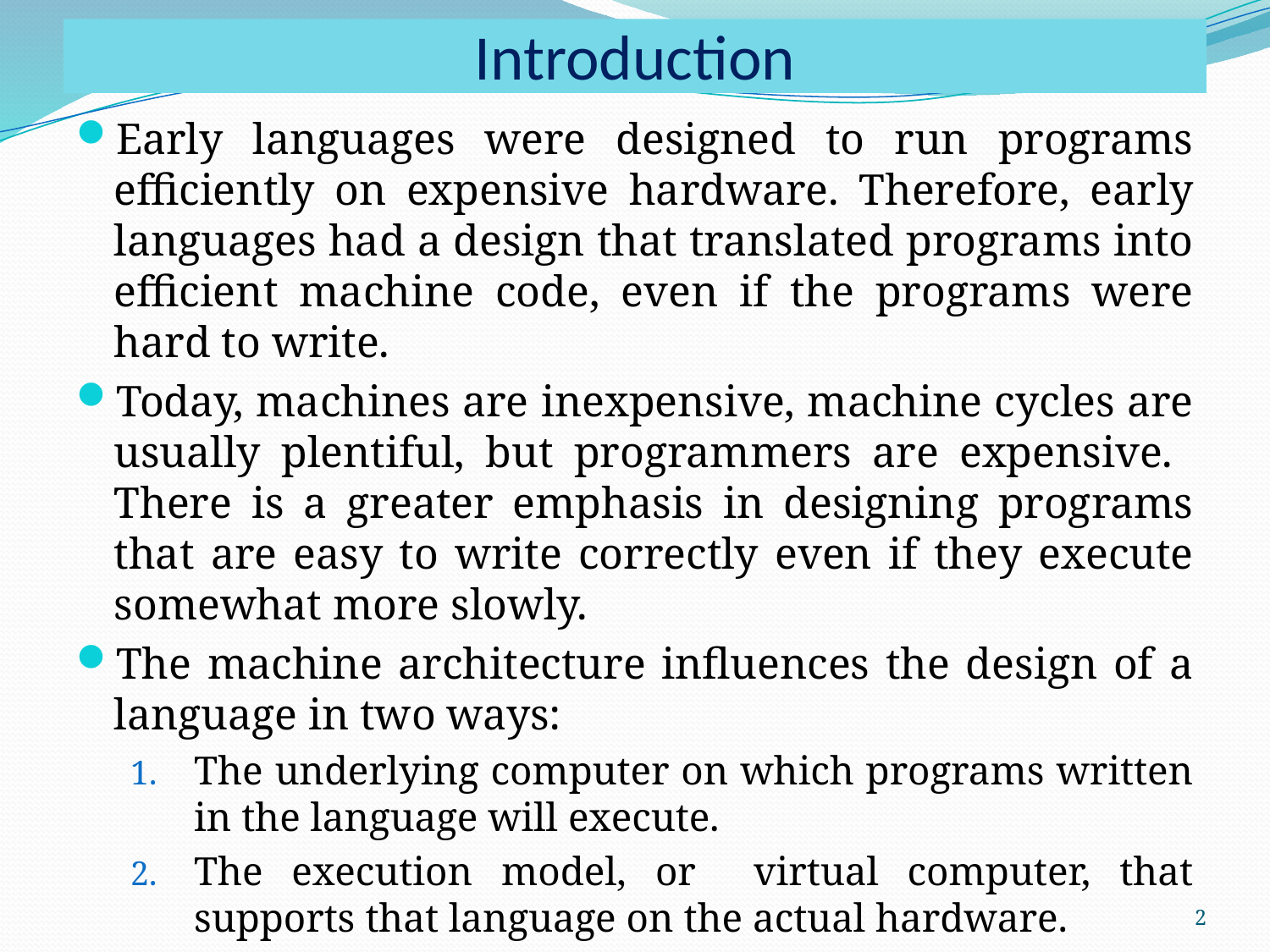

# Introduction
Early languages were designed to run programs efficiently on expensive hardware. Therefore, early languages had a design that translated programs into efficient machine code, even if the programs were hard to write.
Today, machines are inexpensive, machine cycles are usually plentiful, but programmers are expensive.  There is a greater emphasis in designing programs that are easy to write correctly even if they execute somewhat more slowly.
The machine architecture influences the design of a language in two ways:
The underlying computer on which programs written in the language will execute.
The execution model, or  virtual computer, that supports that language on the actual hardware.
2